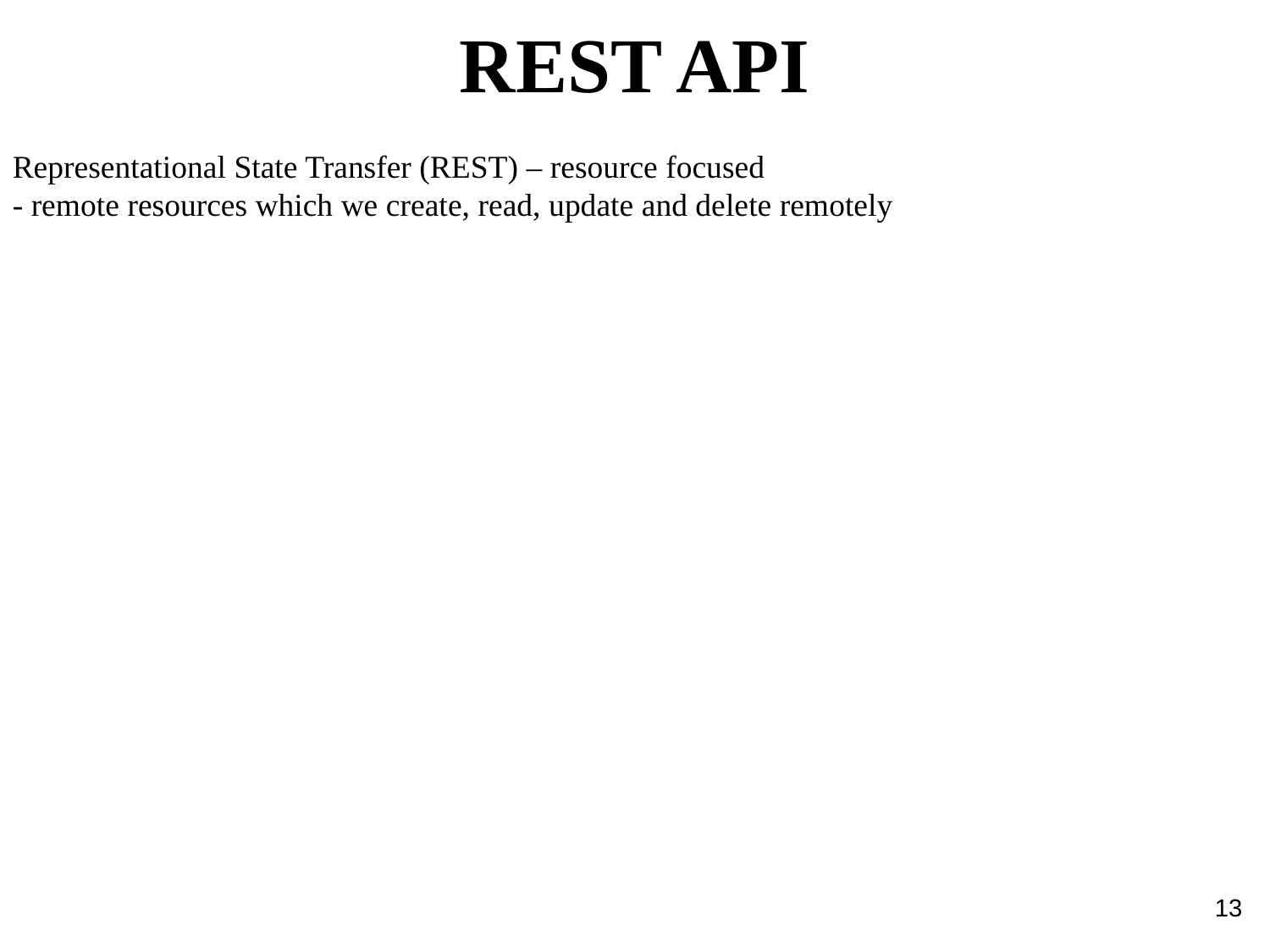

REST API
Representational State Transfer (REST) – resource focused
- remote resources which we create, read, update and delete remotely
13